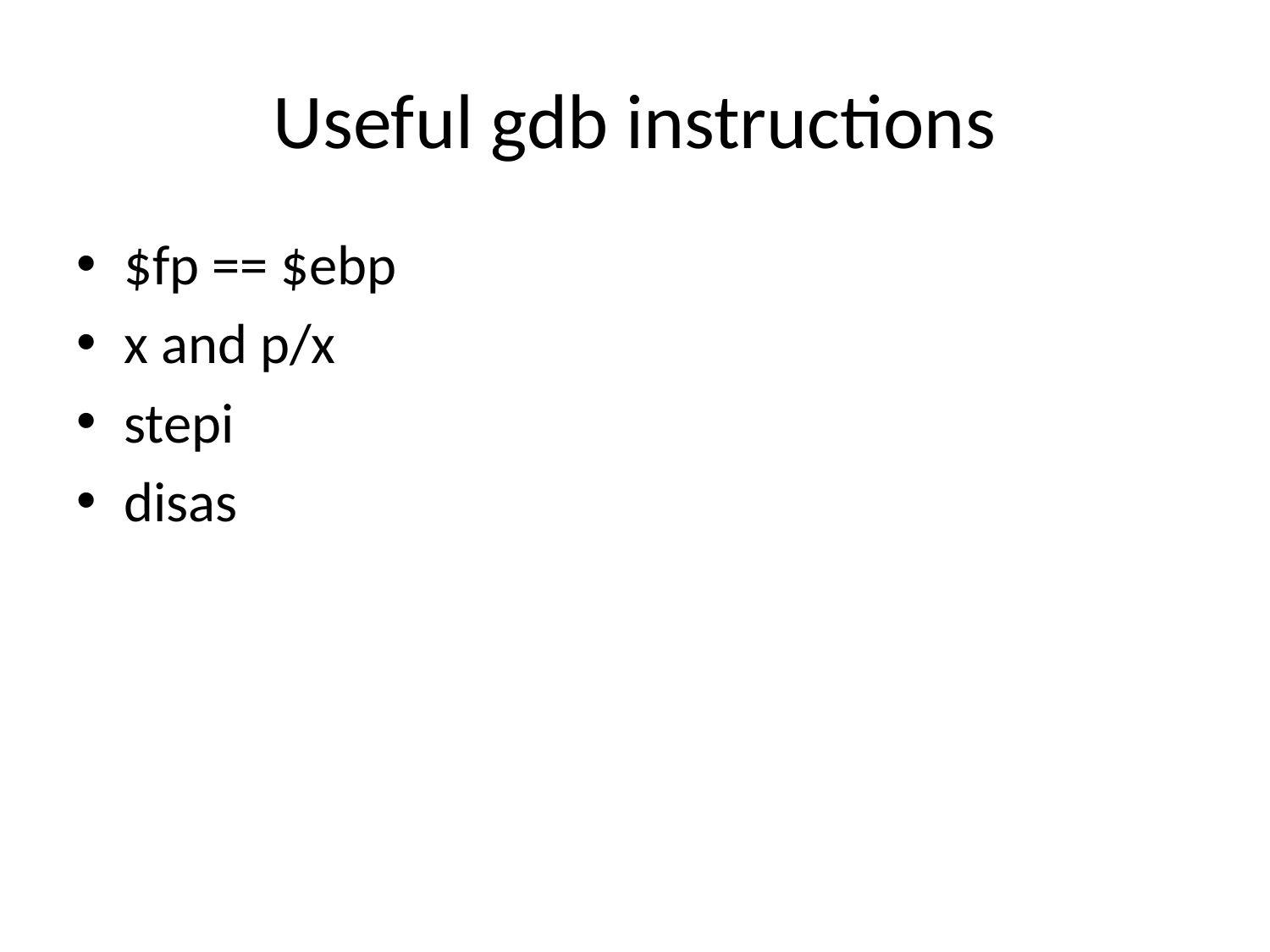

# Useful gdb instructions
$fp == $ebp
x and p/x
stepi
disas